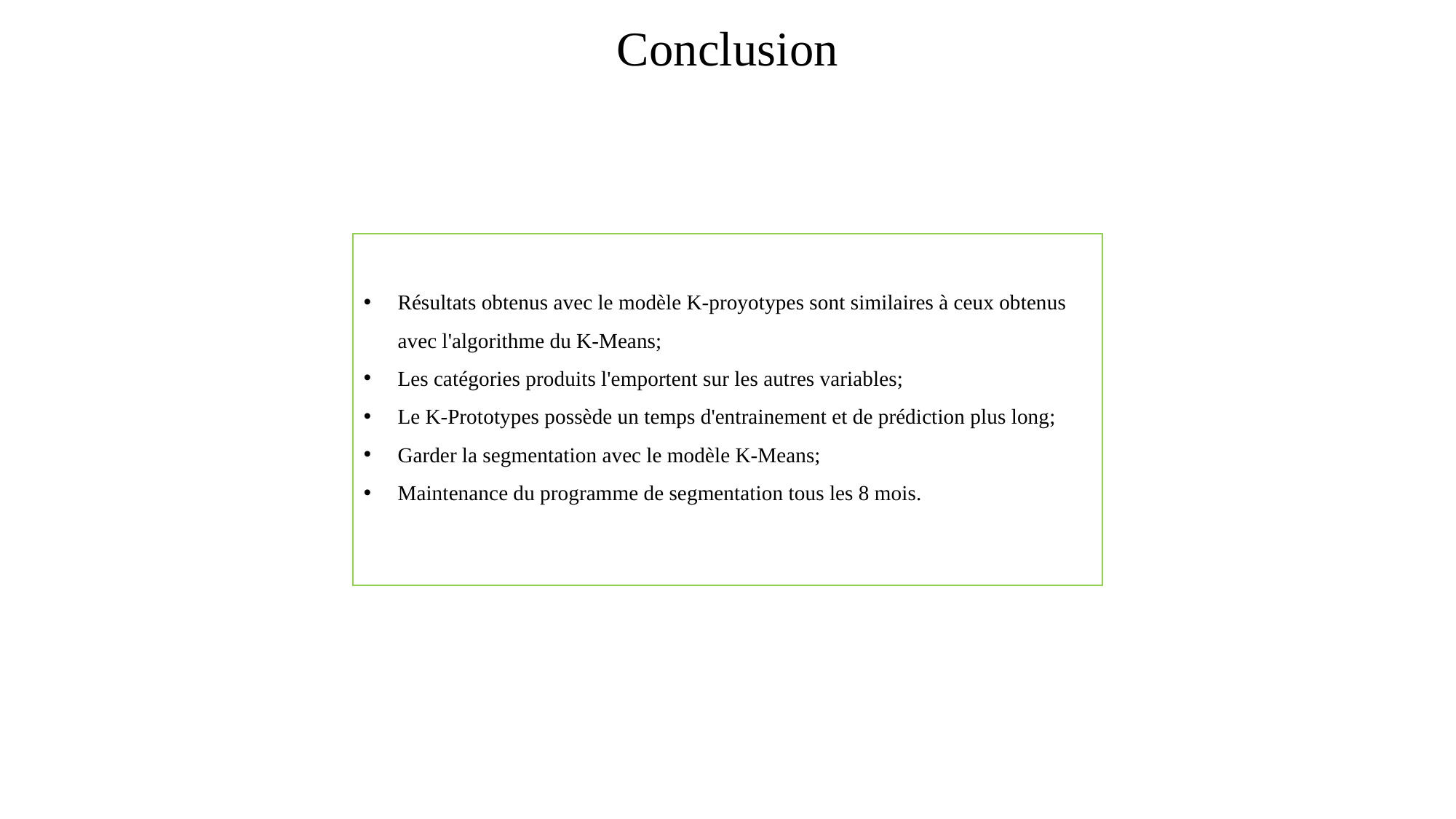

# Conclusion

Résultats obtenus avec le modèle K-proyotypes sont similaires à ceux obtenus avec l'algorithme du K-Means;
Les catégories produits l'emportent sur les autres variables;
Le K-Prototypes possède un temps d'entrainement et de prédiction plus long;
Garder la segmentation avec le modèle K-Means;
Maintenance du programme de segmentation tous les 8 mois.